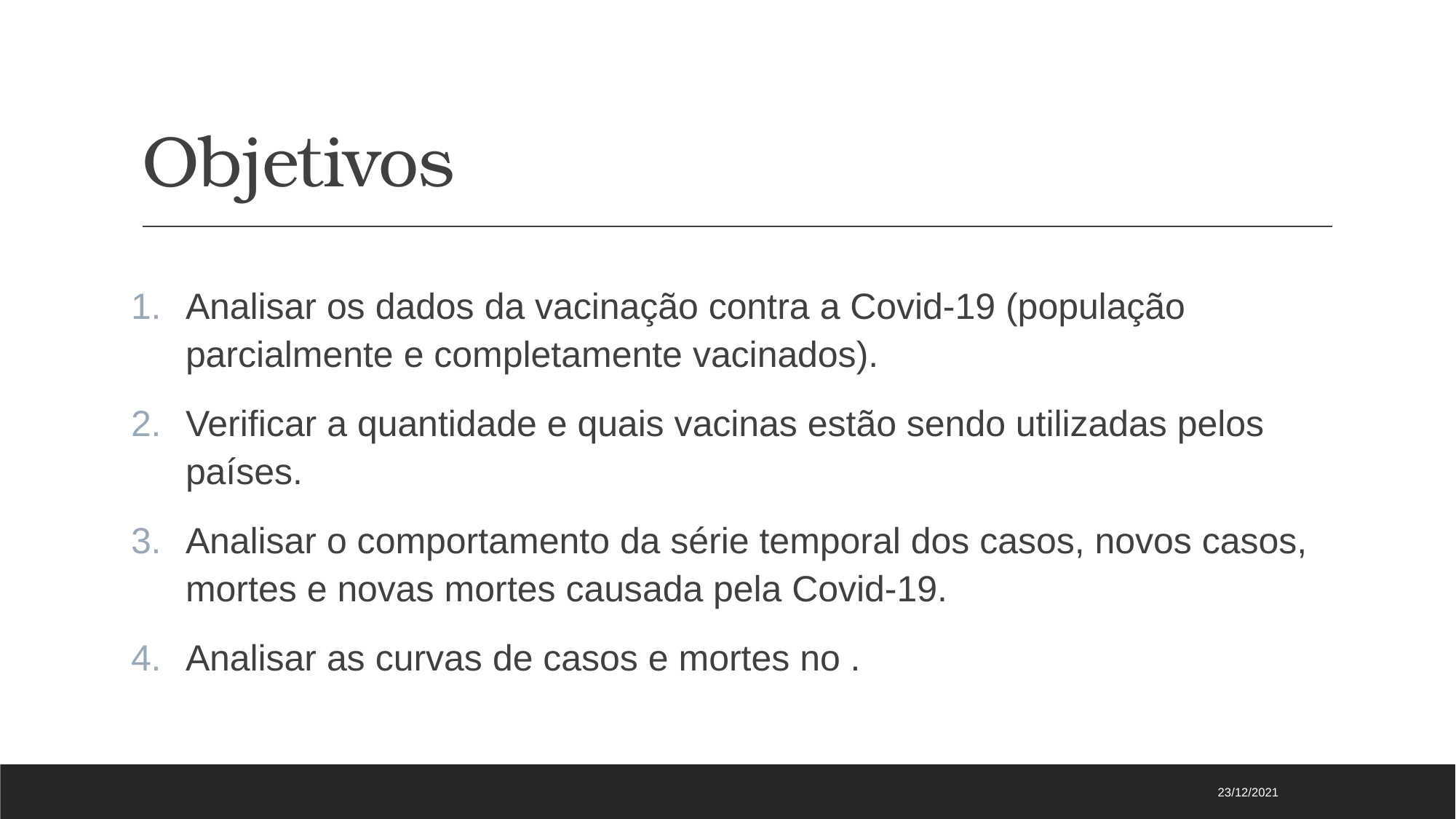

# Objetivos
Analisar os dados da vacinação contra a Covid-19 (população parcialmente e completamente vacinados).
Verificar a quantidade e quais vacinas estão sendo utilizadas pelos países.
Analisar o comportamento da série temporal dos casos, novos casos, mortes e novas mortes causada pela Covid-19.
Analisar as curvas de casos e mortes no .

23/12/2021